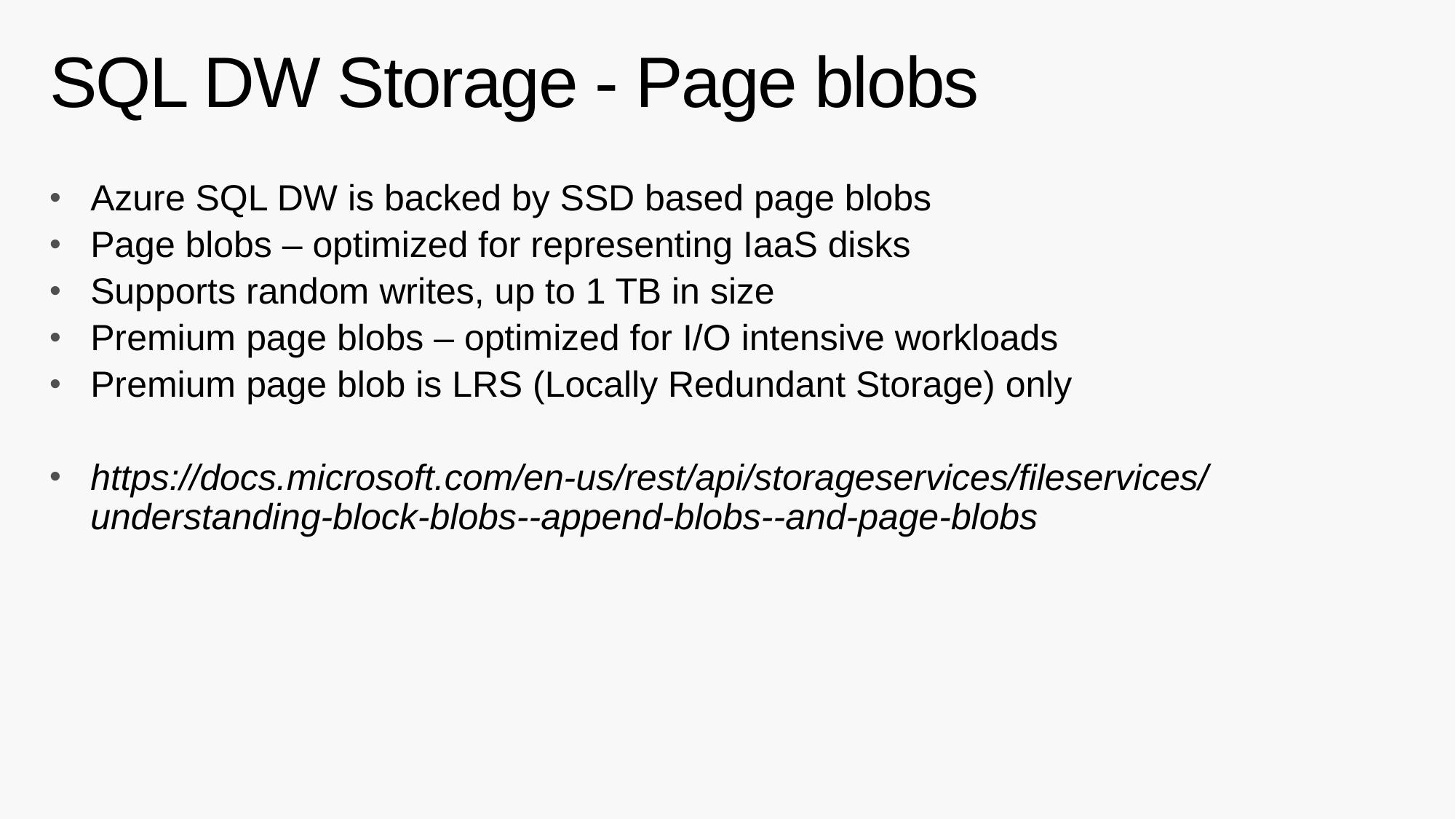

# SQL DW Storage - Page blobs
Azure SQL DW is backed by SSD based page blobs
Page blobs – optimized for representing IaaS disks
Supports random writes, up to 1 TB in size
Premium page blobs – optimized for I/O intensive workloads
Premium page blob is LRS (Locally Redundant Storage) only

https://docs.microsoft.com/en-us/rest/api/storageservices/fileservices/understanding-block-blobs--append-blobs--and-page-blobs